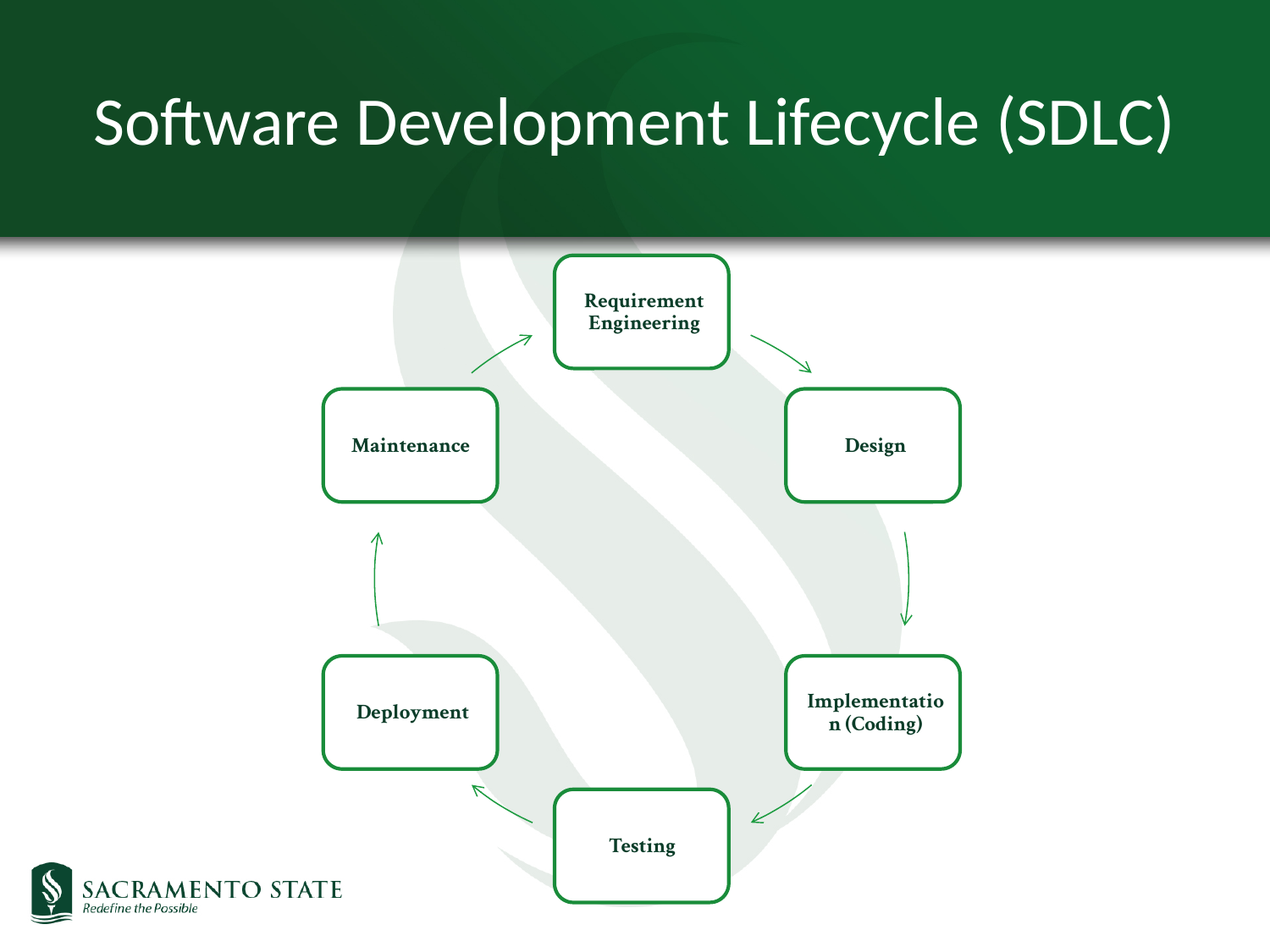

# Software Development Lifecycle (SDLC)
Requirement Engineering
Design
Implementation (Coding)
Testing
Deployment
Maintenance